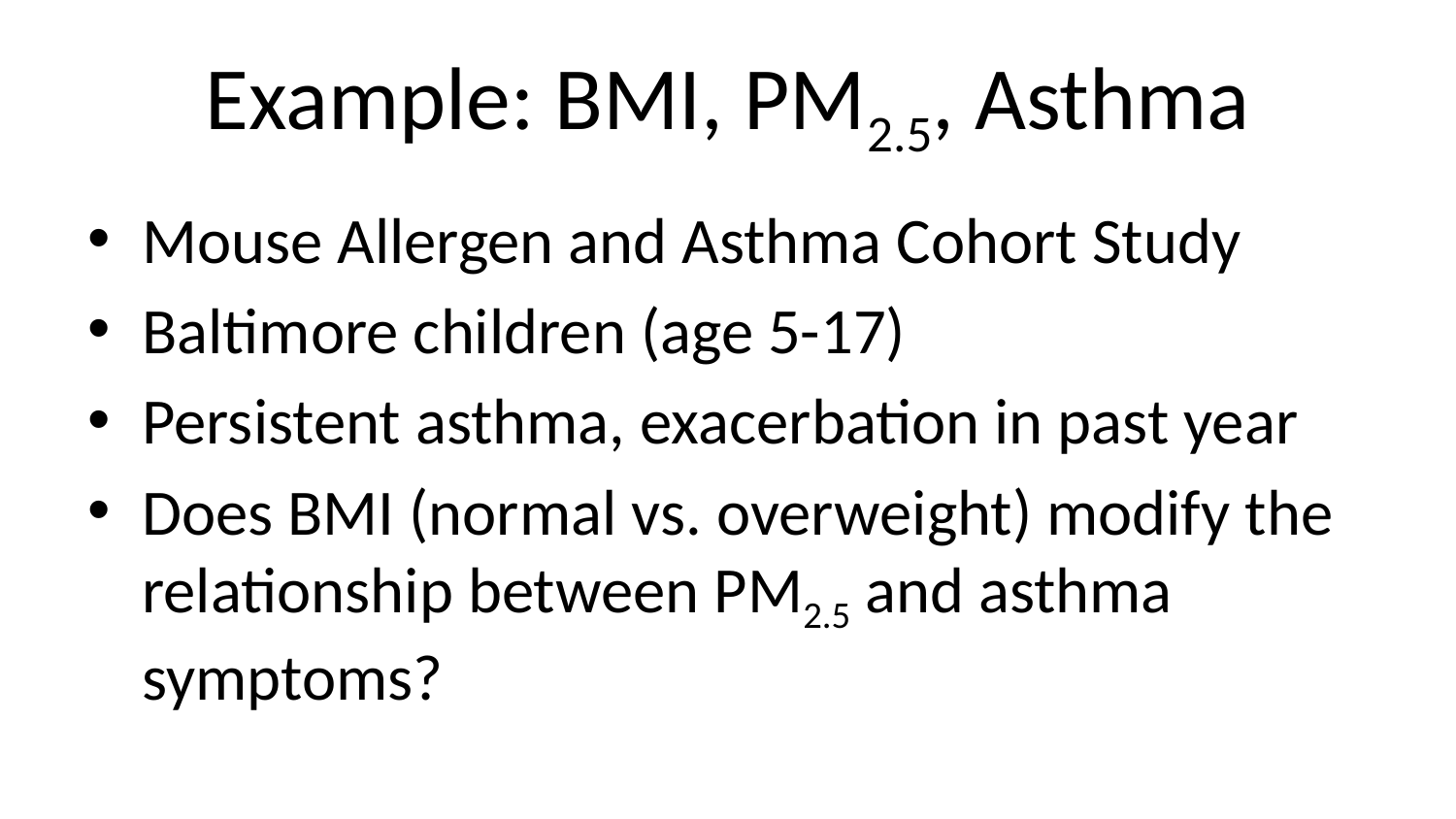

# Example: BMI, PM2.5, Asthma
Mouse Allergen and Asthma Cohort Study
Baltimore children (age 5-17)
Persistent asthma, exacerbation in past year
Does BMI (normal vs. overweight) modify the relationship between PM2.5 and asthma symptoms?